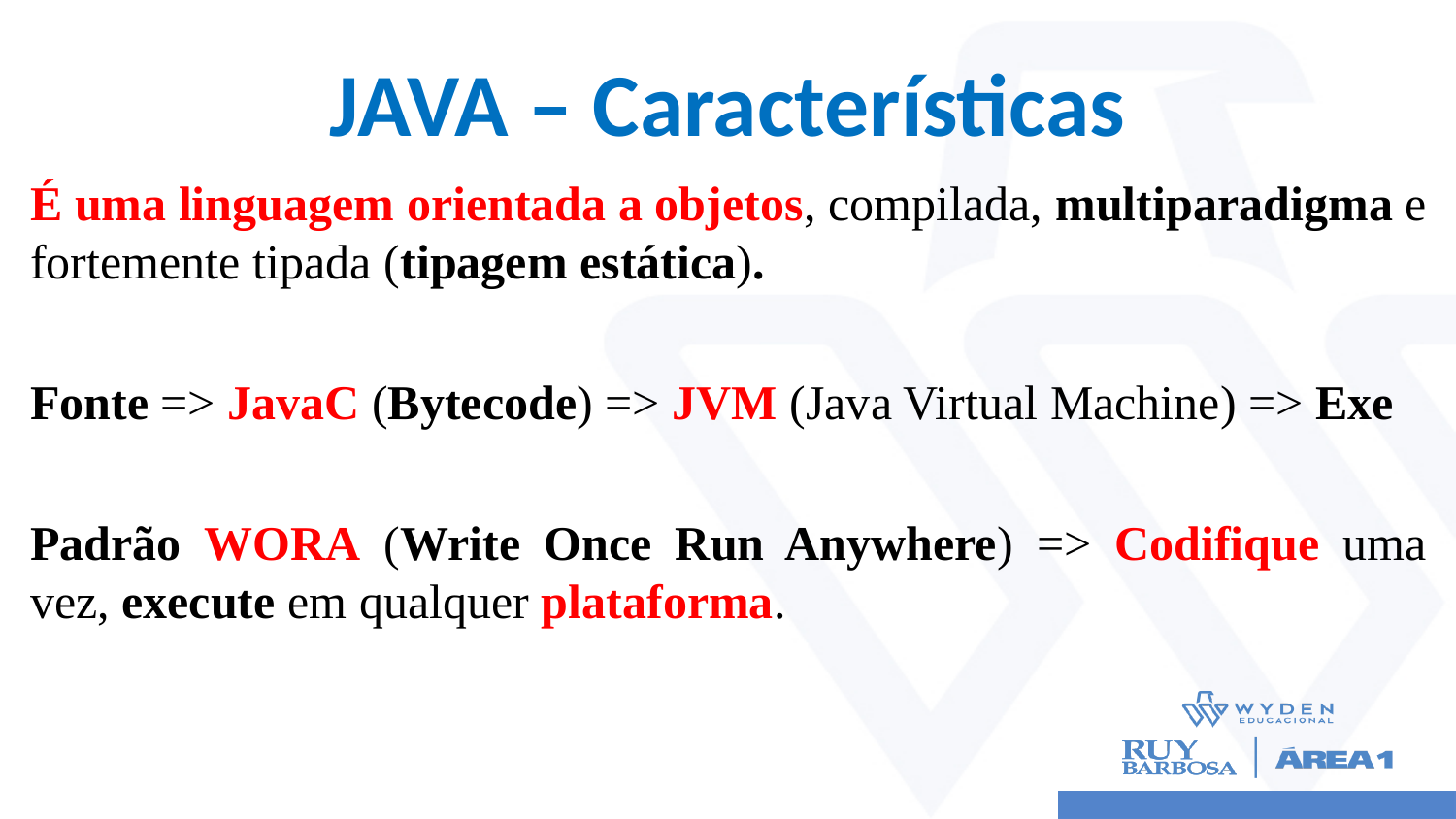

# JAVA – Características
É uma linguagem orientada a objetos, compilada, multiparadigma e fortemente tipada (tipagem estática).

Fonte => JavaC (Bytecode) => JVM (Java Virtual Machine) => Exe

Padrão WORA (Write Once Run Anywhere) => Codifique uma vez, execute em qualquer plataforma.